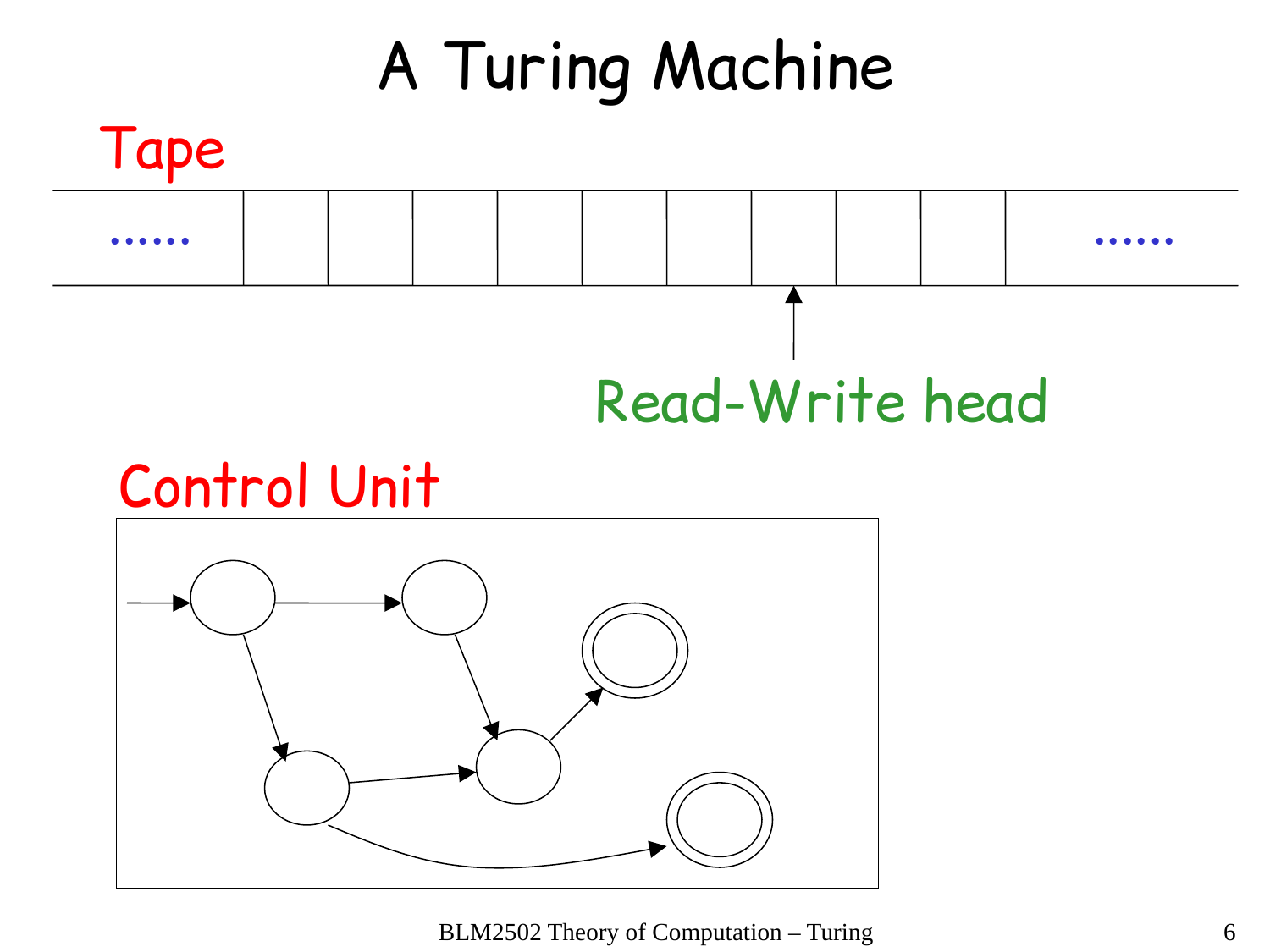

# A Turing Machine
Tape
......
......

Read-Write head
Control Unit

BLM2502 Theory of Computation – Turing
6